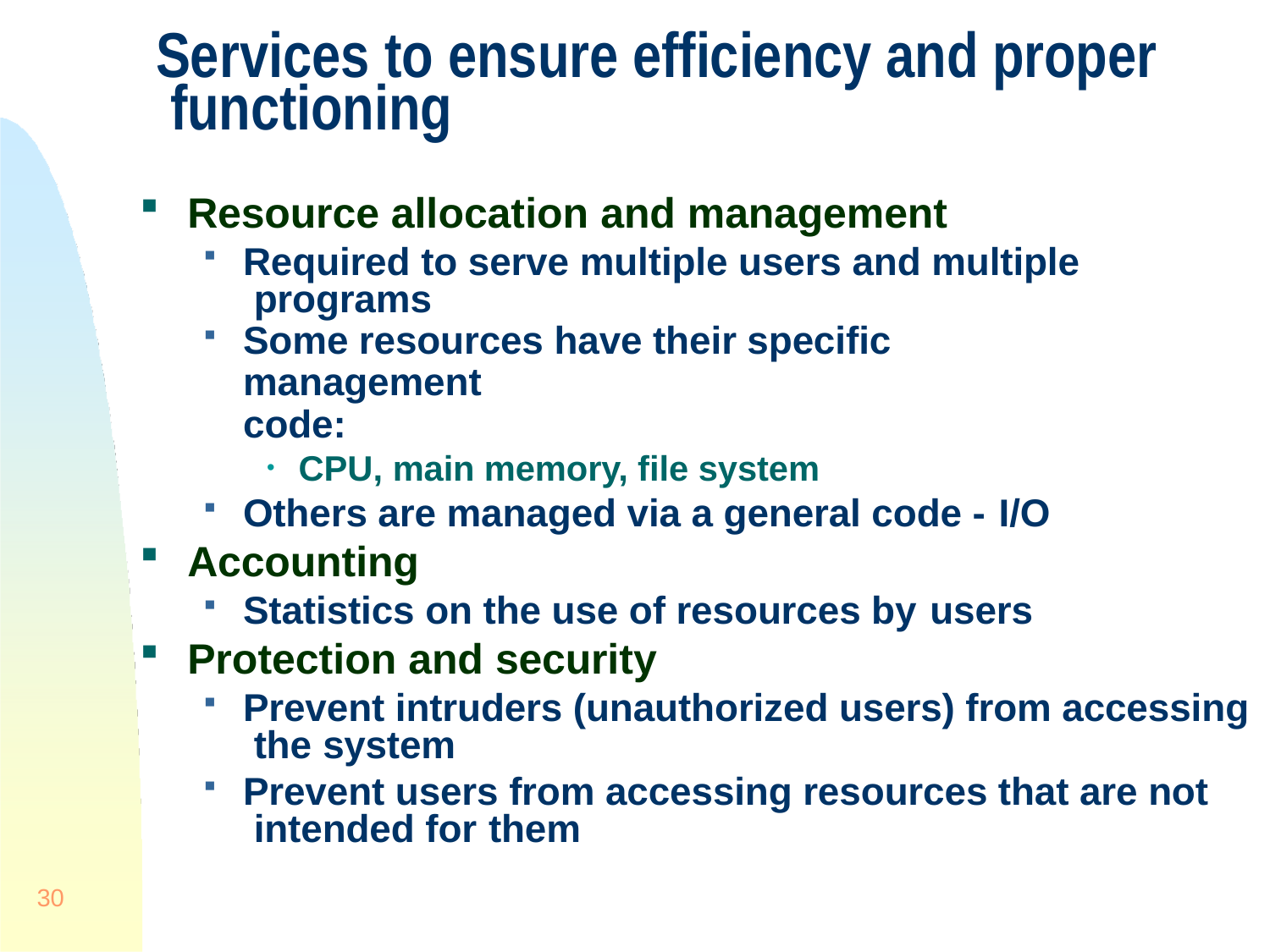

# Services to ensure efficiency and proper  functioning
Resource allocation and management
Required to serve multiple users and multiple  programs
Some resources have their specific management
code:
CPU, main memory, file system
Others are managed via a general code - I/O
Accounting
Statistics on the use of resources by users
Protection and security
Prevent intruders (unauthorized users) from accessing  the system
Prevent users from accessing resources that are not  intended for them
30